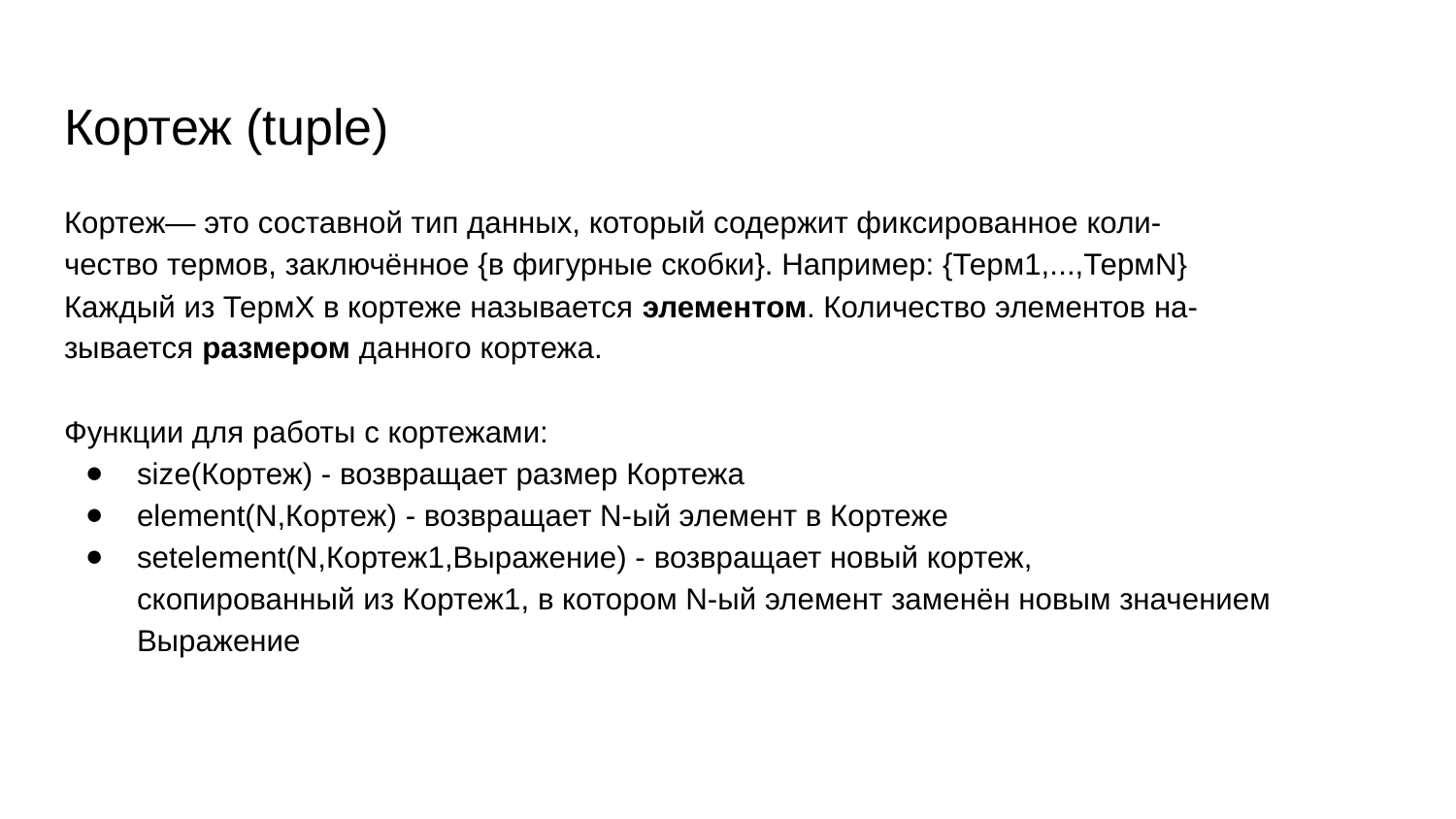

# Кортеж (tuple)

Кортеж— это составной тип данных, который содержит фиксированное коли-
чество термов, заключённое {в фигурные скобки}. Например: {Терм1,...,ТермN}
Каждый из ТермX в кортеже называется элементом. Количество элементов на-
зывается размером данного кортежа.

Функции для работы с кортежами:
size(Кортеж) - возвращает размер Кортежа
element(N,Кортеж) - возвращает N-ый элемент в Кортеже
setelement(N,Кортеж1,Выражение) - возвращает новый кортеж,
скопированный из Кортеж1, в котором N-ый элемент заменён новым значением Выражение